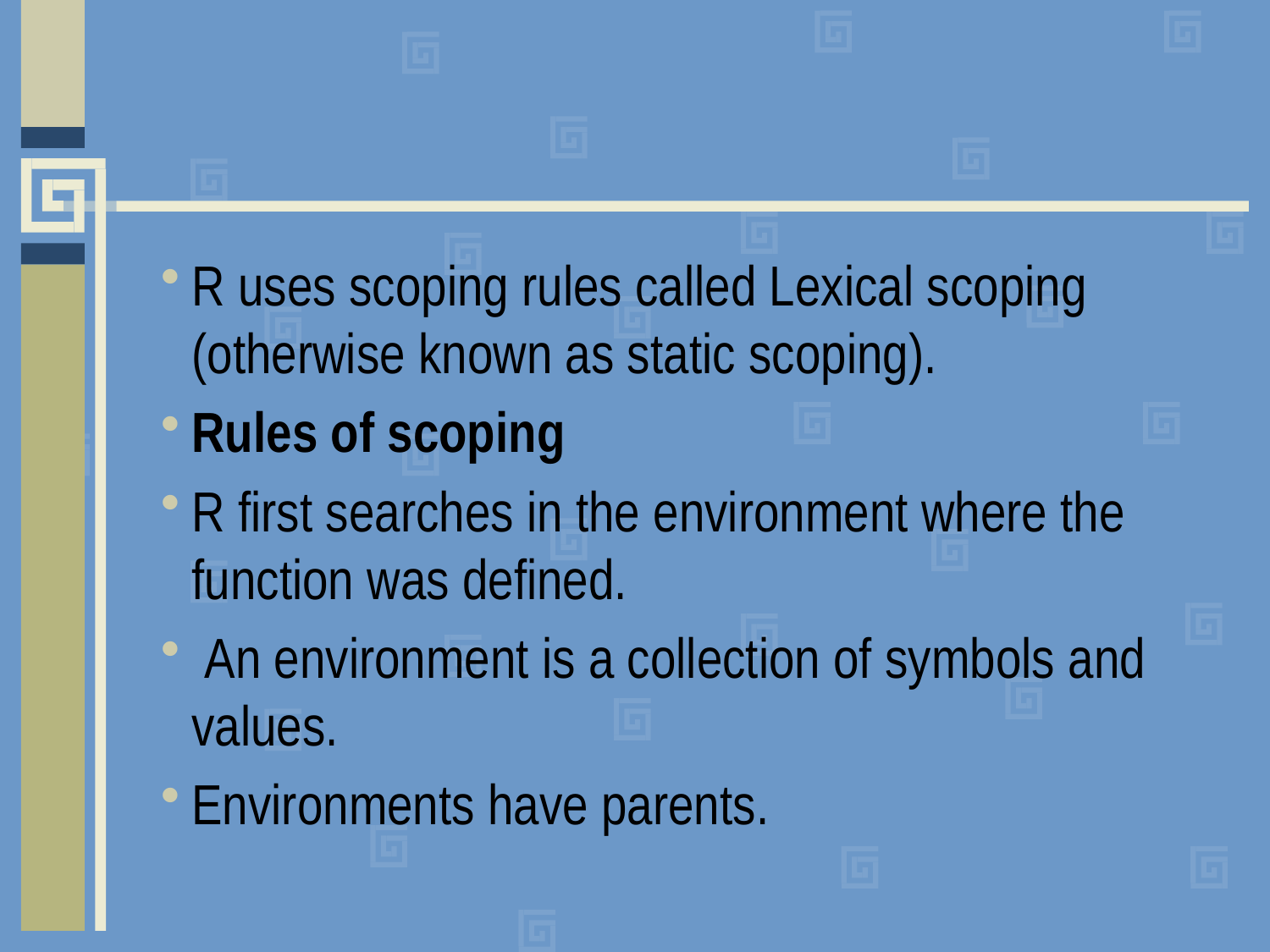

#
R uses scoping rules called Lexical scoping (otherwise known as static scoping).
Rules of scoping
R first searches in the environment where the function was defined.
 An environment is a collection of symbols and values.
Environments have parents.